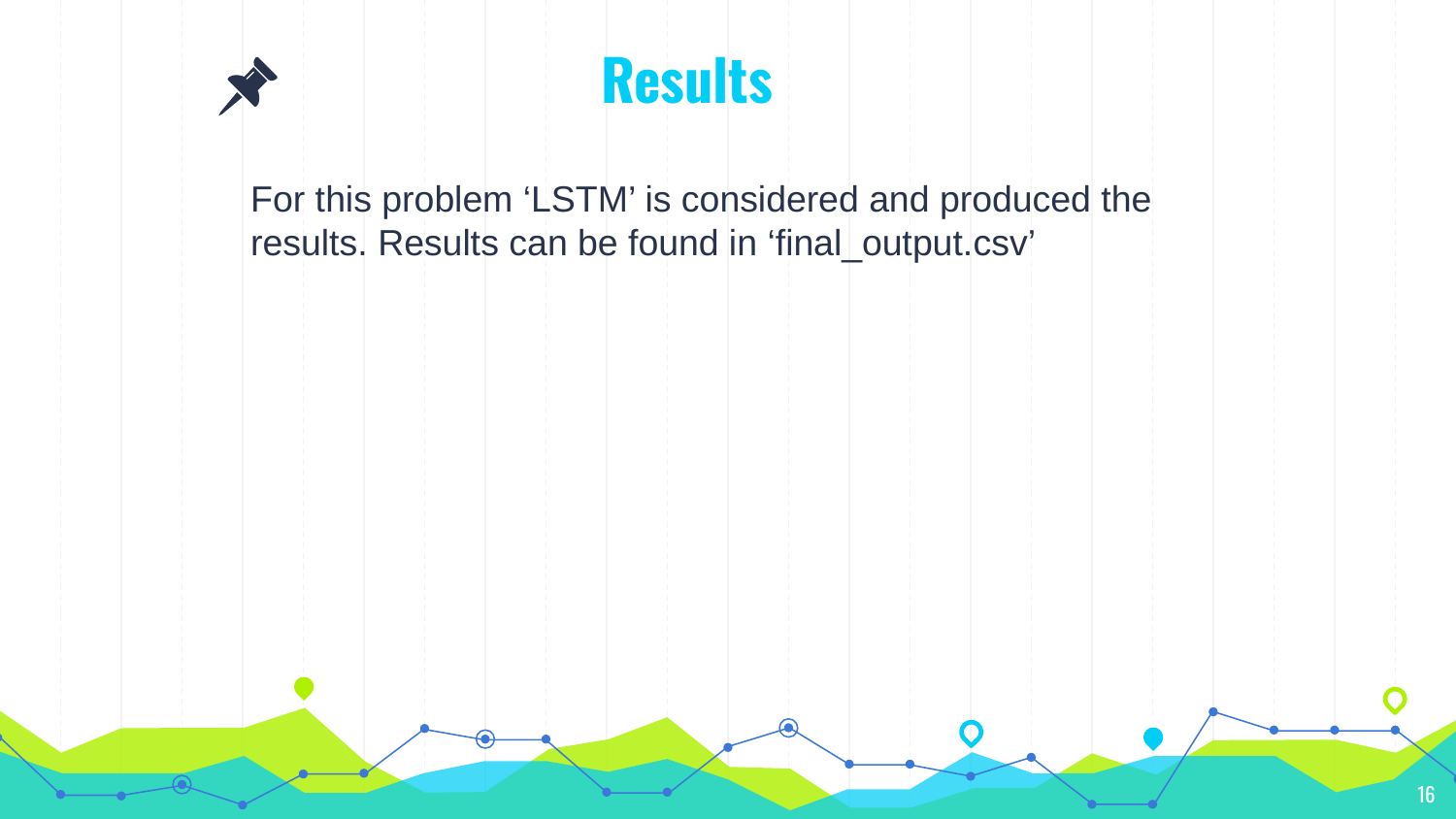

# Results

For this problem ‘LSTM’ is considered and produced the results. Results can be found in ‘final_output.csv’

16